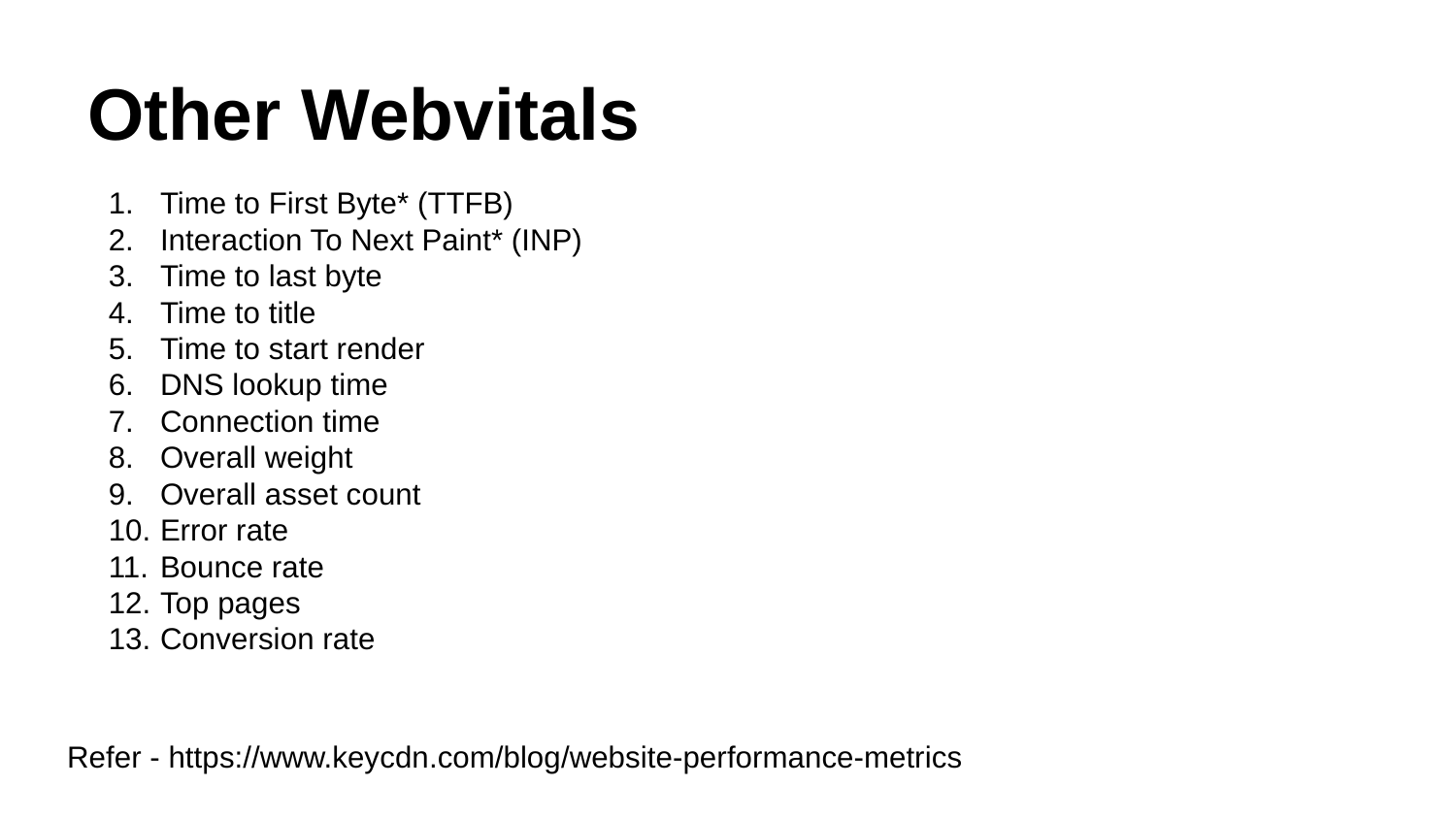

# Other Webvitals
Time to First Byte* (TTFB)
Interaction To Next Paint* (INP)
Time to last byte
Time to title
Time to start render
DNS lookup time
Connection time
Overall weight
Overall asset count
Error rate
Bounce rate
Top pages
Conversion rate
Refer - https://www.keycdn.com/blog/website-performance-metrics